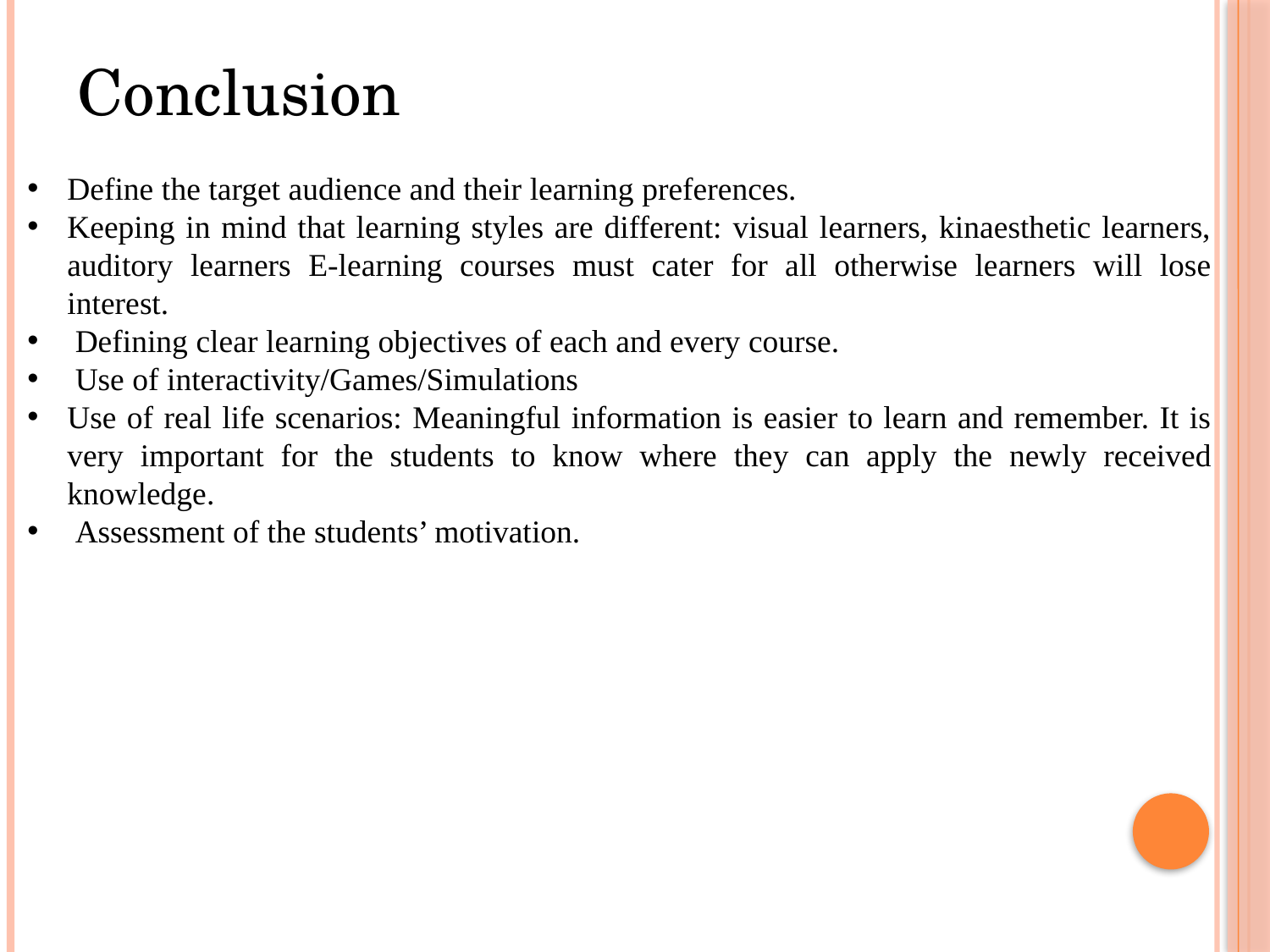

Conclusion
Define the target audience and their learning preferences.
Keeping in mind that learning styles are different: visual learners, kinaesthetic learners, auditory learners E-learning courses must cater for all otherwise learners will lose interest.
 Defining clear learning objectives of each and every course.
 Use of interactivity/Games/Simulations
Use of real life scenarios: Meaningful information is easier to learn and remember. It is very important for the students to know where they can apply the newly received knowledge.
 Assessment of the students’ motivation.